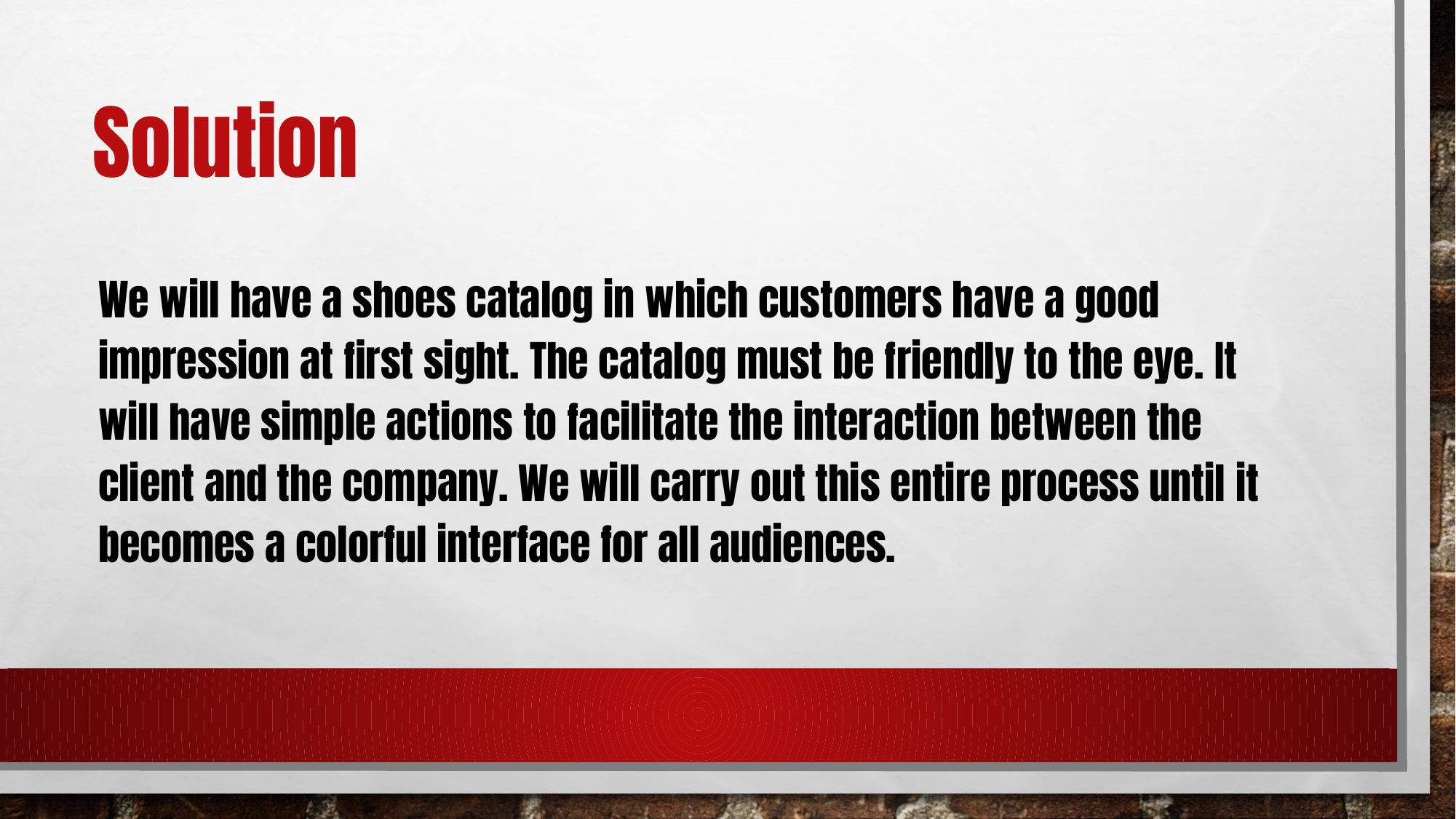

# Solution
We will have a shoes catalog in which customers have a good impression at first sight. The catalog must be friendly to the eye. It will have simple actions to facilitate the interaction between the client and the company. We will carry out this entire process until it becomes a colorful interface for all audiences.